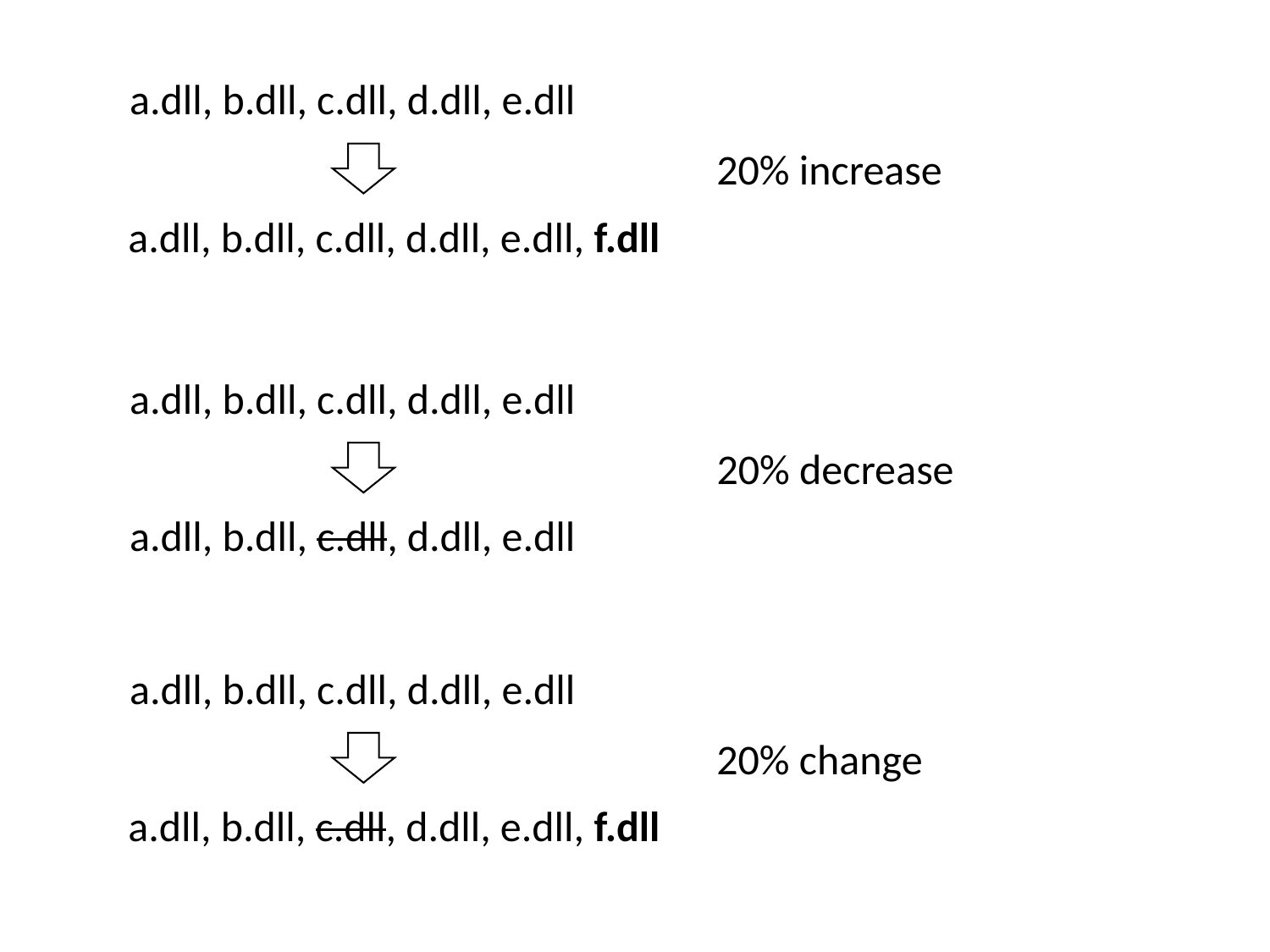

a.dll, b.dll, c.dll, d.dll, e.dll
20% increase

a.dll, b.dll, c.dll, d.dll, e.dll, f.dll
a.dll, b.dll, c.dll, d.dll, e.dll
20% decrease

a.dll, b.dll, c.dll, d.dll, e.dll
a.dll, b.dll, c.dll, d.dll, e.dll
20% change

a.dll, b.dll, c.dll, d.dll, e.dll, f.dll